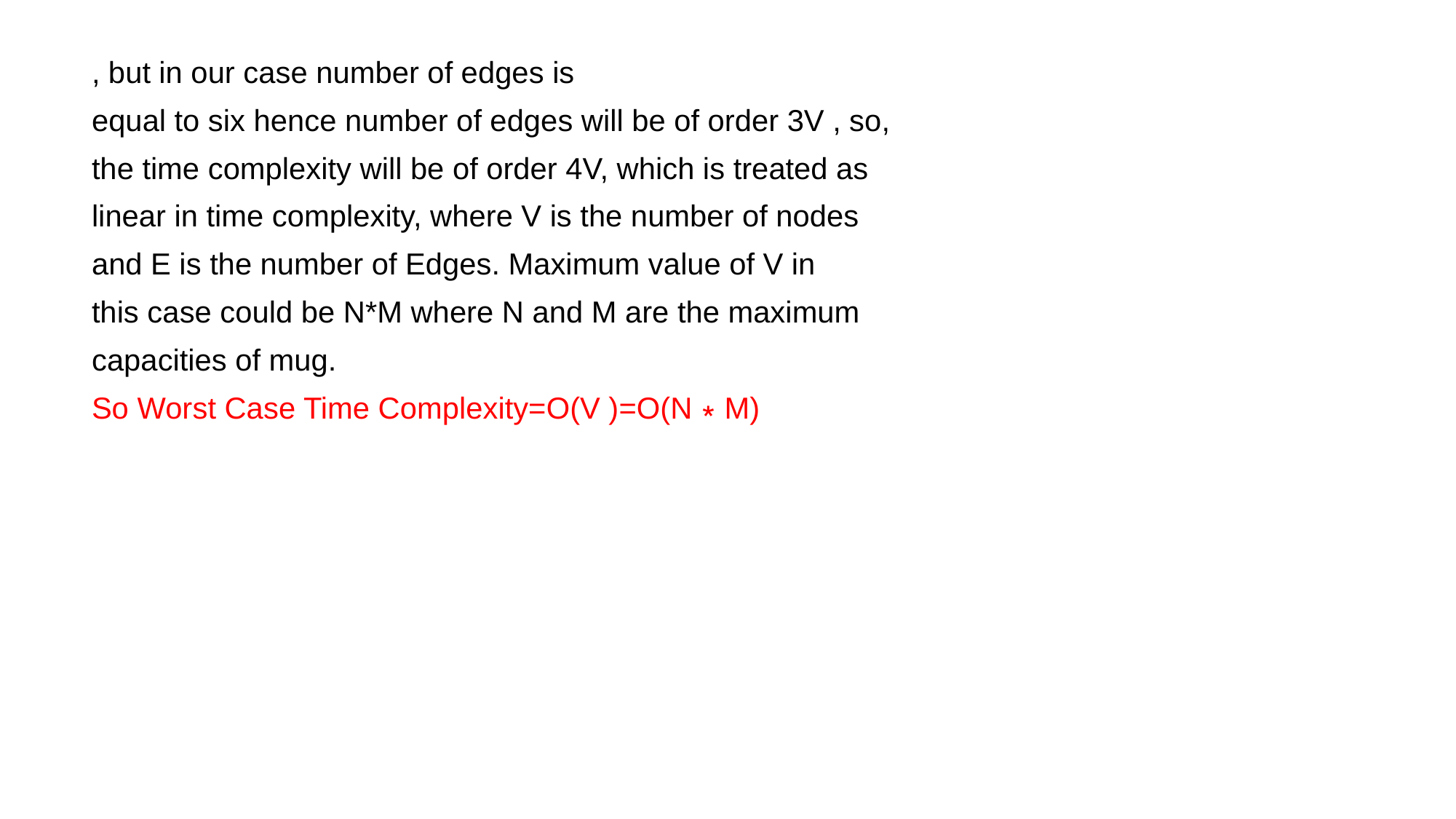

, but in our case number of edges is
equal to six hence number of edges will be of order 3V , so,
the time complexity will be of order 4V, which is treated as
linear in time complexity, where V is the number of nodes
and E is the number of Edges. Maximum value of V in
this case could be N*M where N and M are the maximum
capacities of mug.
So Worst Case Time Complexity=O(V )=O(N ∗ M)